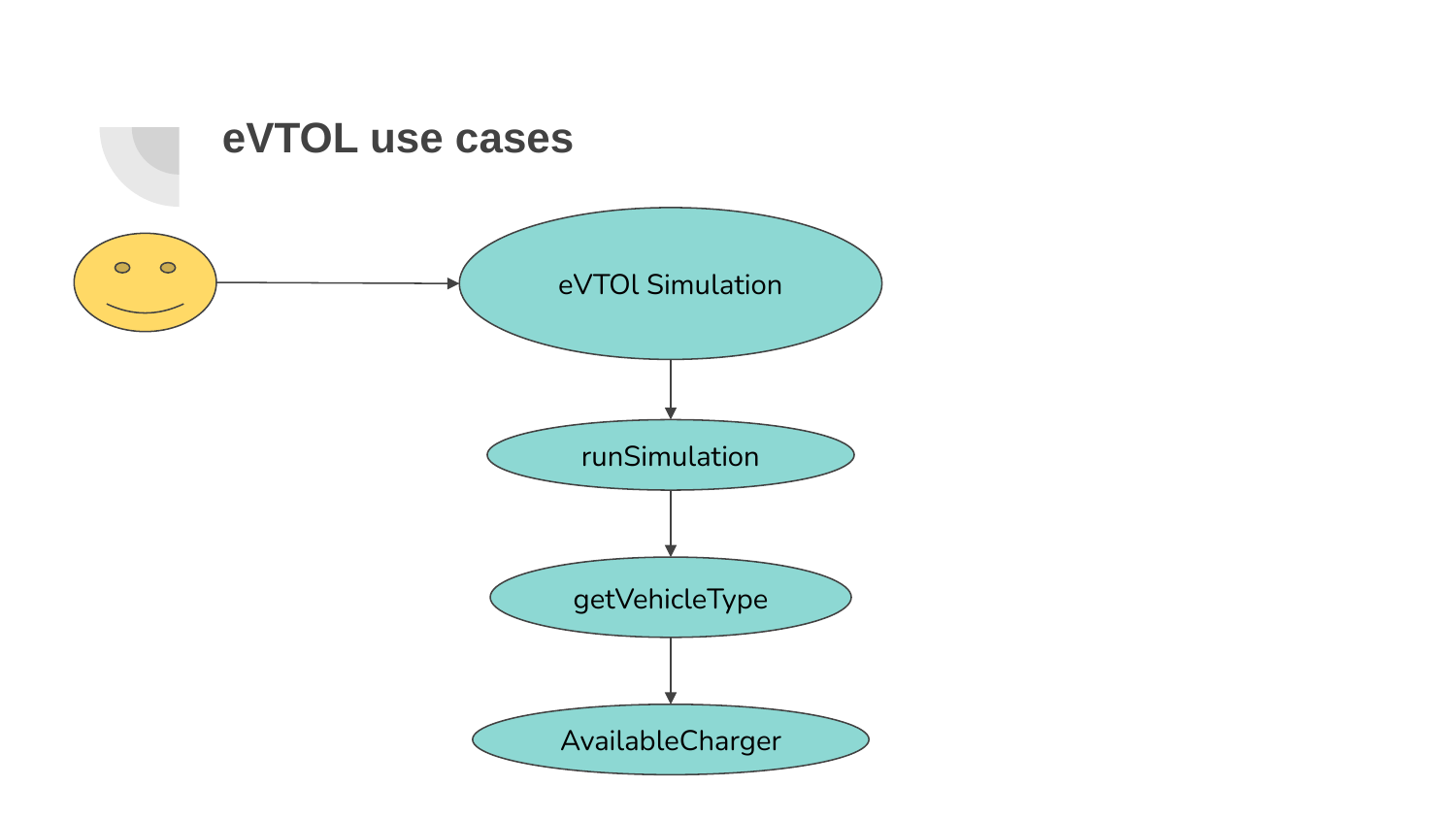

# eVTOL use cases
eVTOl Simulation

runSimulation
getVehicleType
AvailableCharger